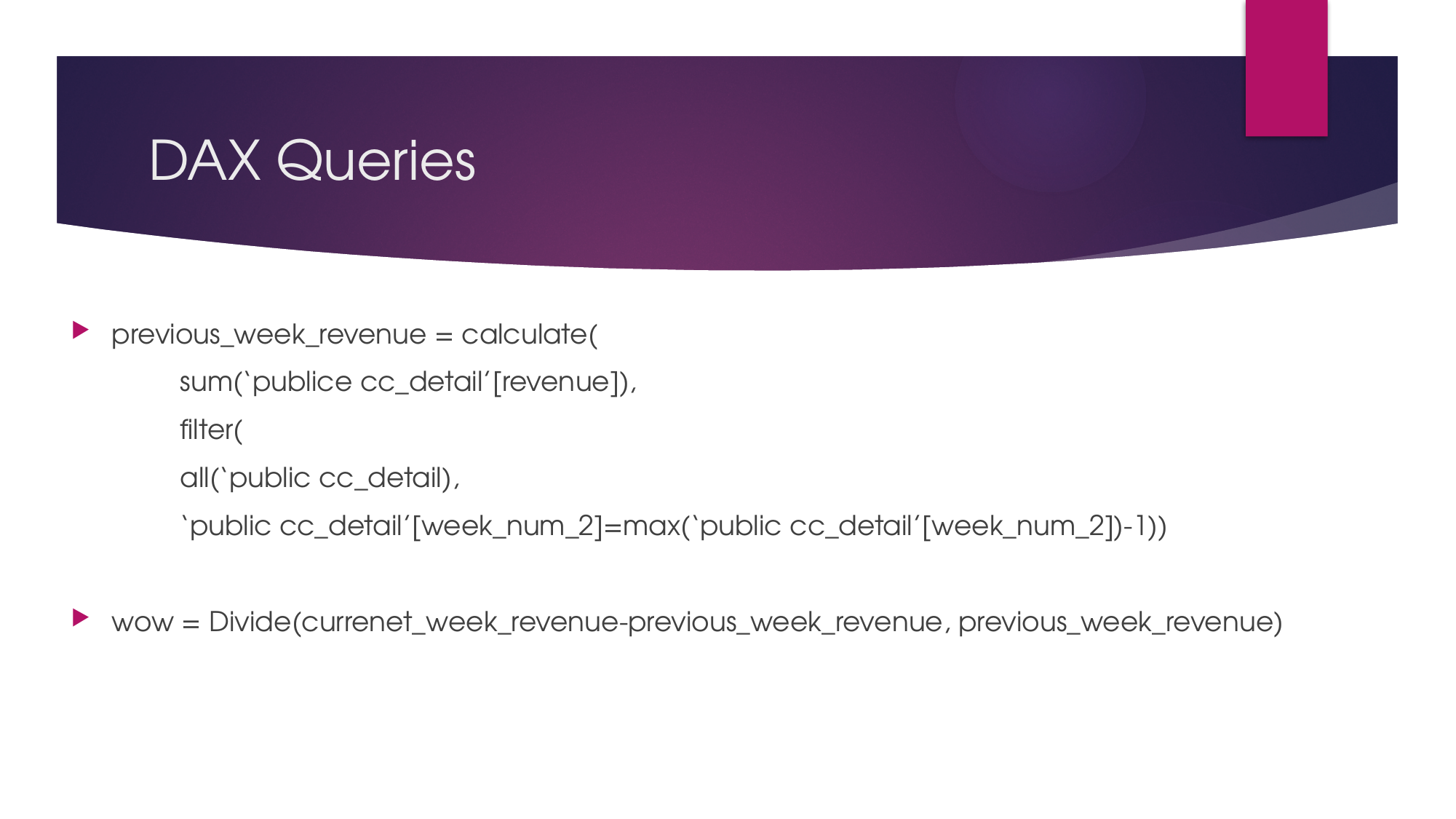

# DAX Queries
previous_week_revenue = calculate(
	sum(‘publice cc_detail’[revenue]),
	filter(
	all(‘public cc_detail),
	‘public cc_detail’[week_num_2]=max(‘public cc_detail’[week_num_2])-1))

wow = Divide(currenet_week_revenue-previous_week_revenue, previous_week_revenue)